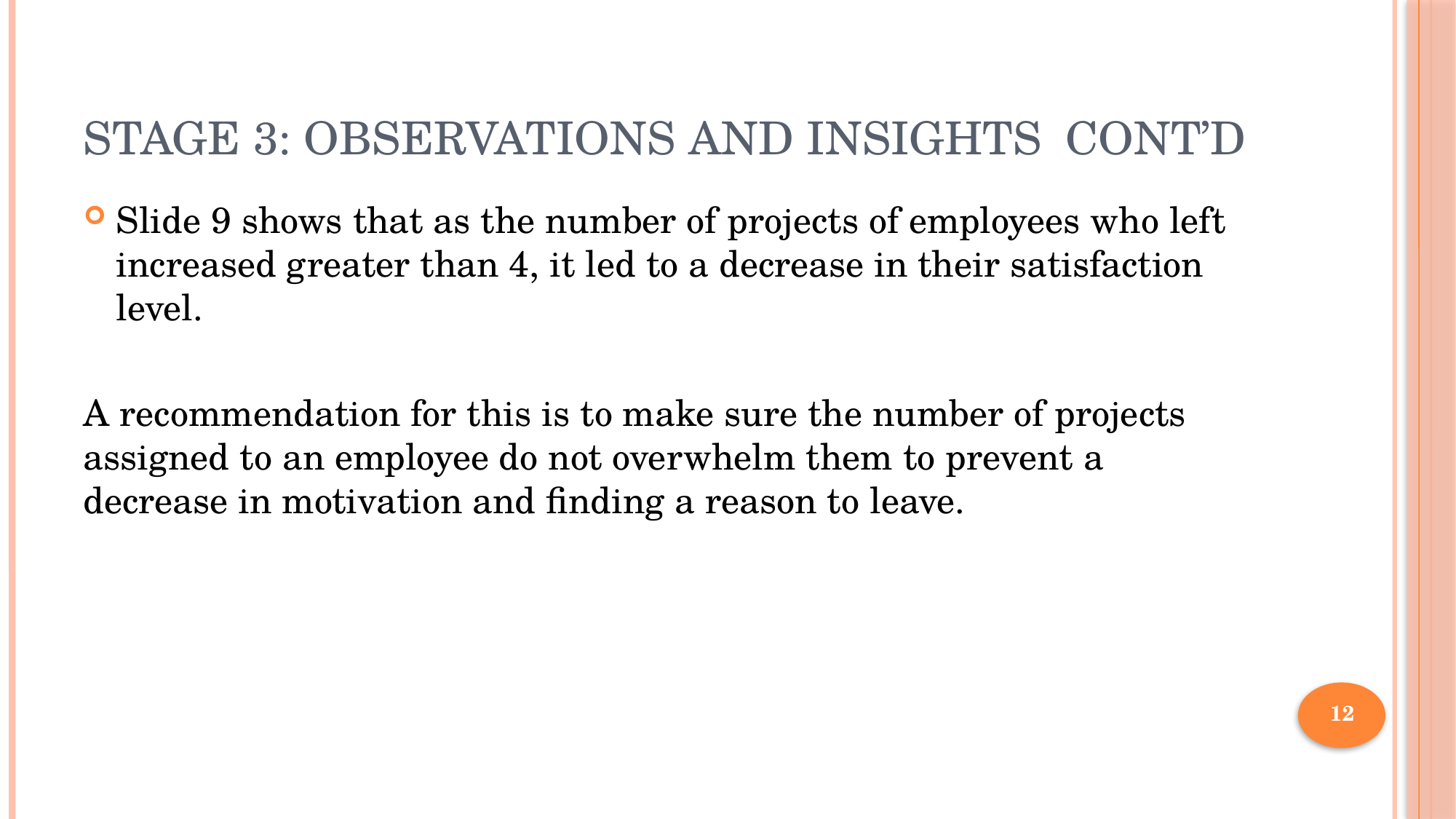

# STAGE 3: OBSERVATIONS AND INSIGHTS	CONT’D
Slide 9 shows that as the number of projects of employees who left increased greater than 4, it led to a decrease in their satisfaction level.

A recommendation for this is to make sure the number of projects assigned to an employee do not overwhelm them to prevent a decrease in motivation and finding a reason to leave.
12